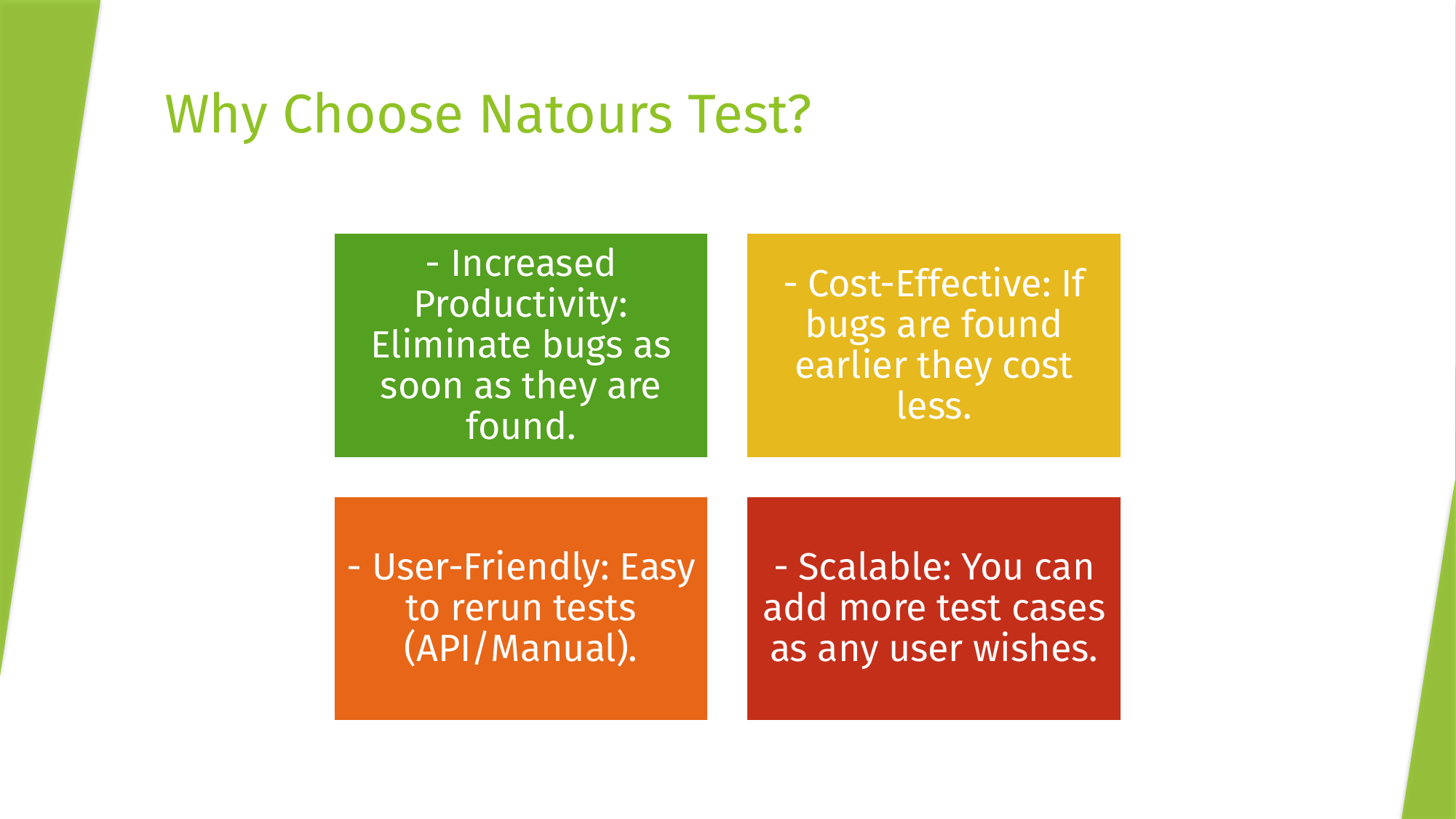

# Why Choose Natours Test?
- Increased Productivity: Eliminate bugs as soon as they are found.
- Cost-Effective: If bugs are found earlier they cost less.
- User-Friendly: Easy to rerun tests (API/Manual).
- Scalable: You can add more test cases as any user wishes.